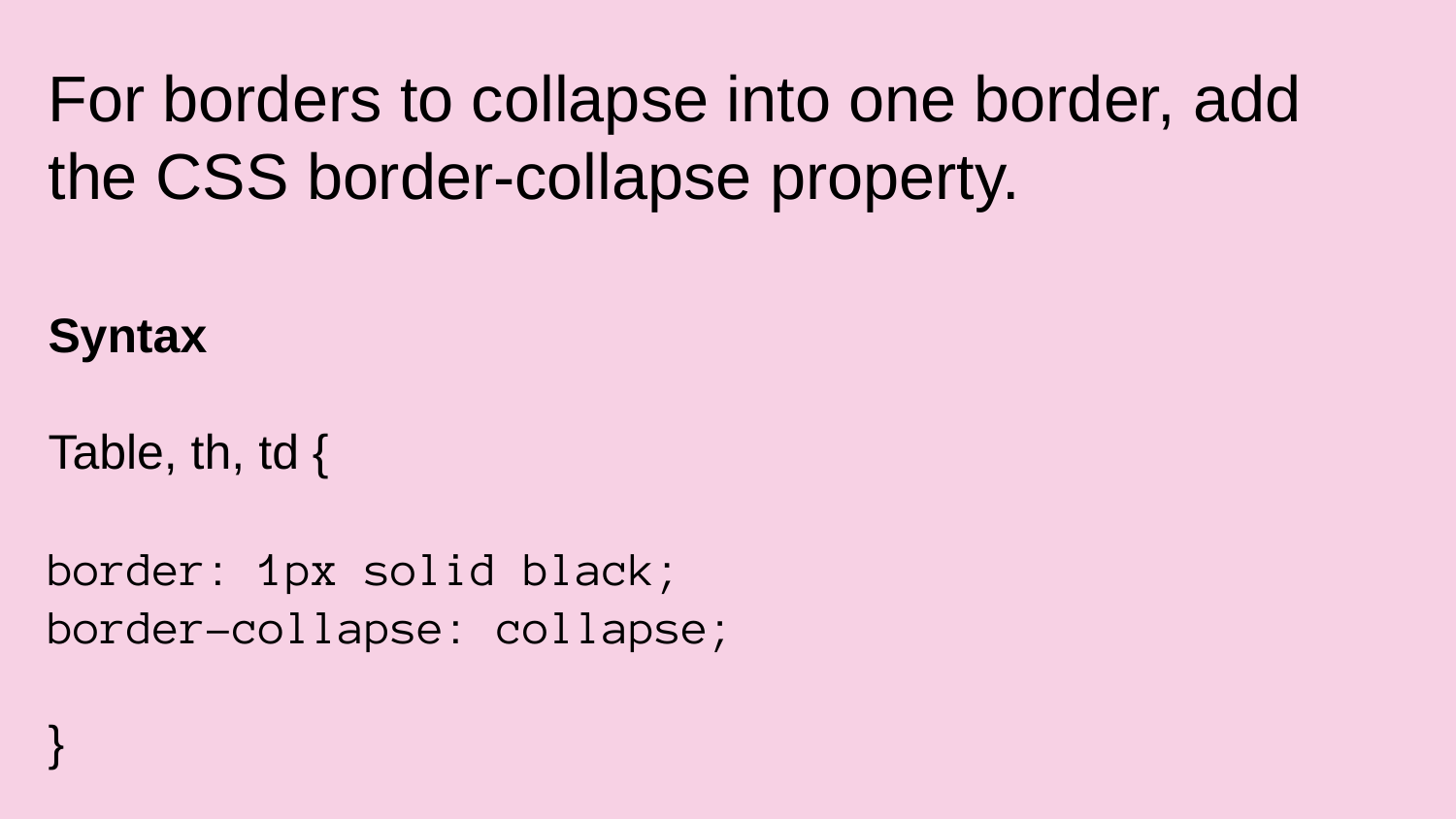

For borders to collapse into one border, add the CSS border-collapse property.
Syntax

Table, th, td {

border: 1px solid black;
border-collapse: collapse;

}